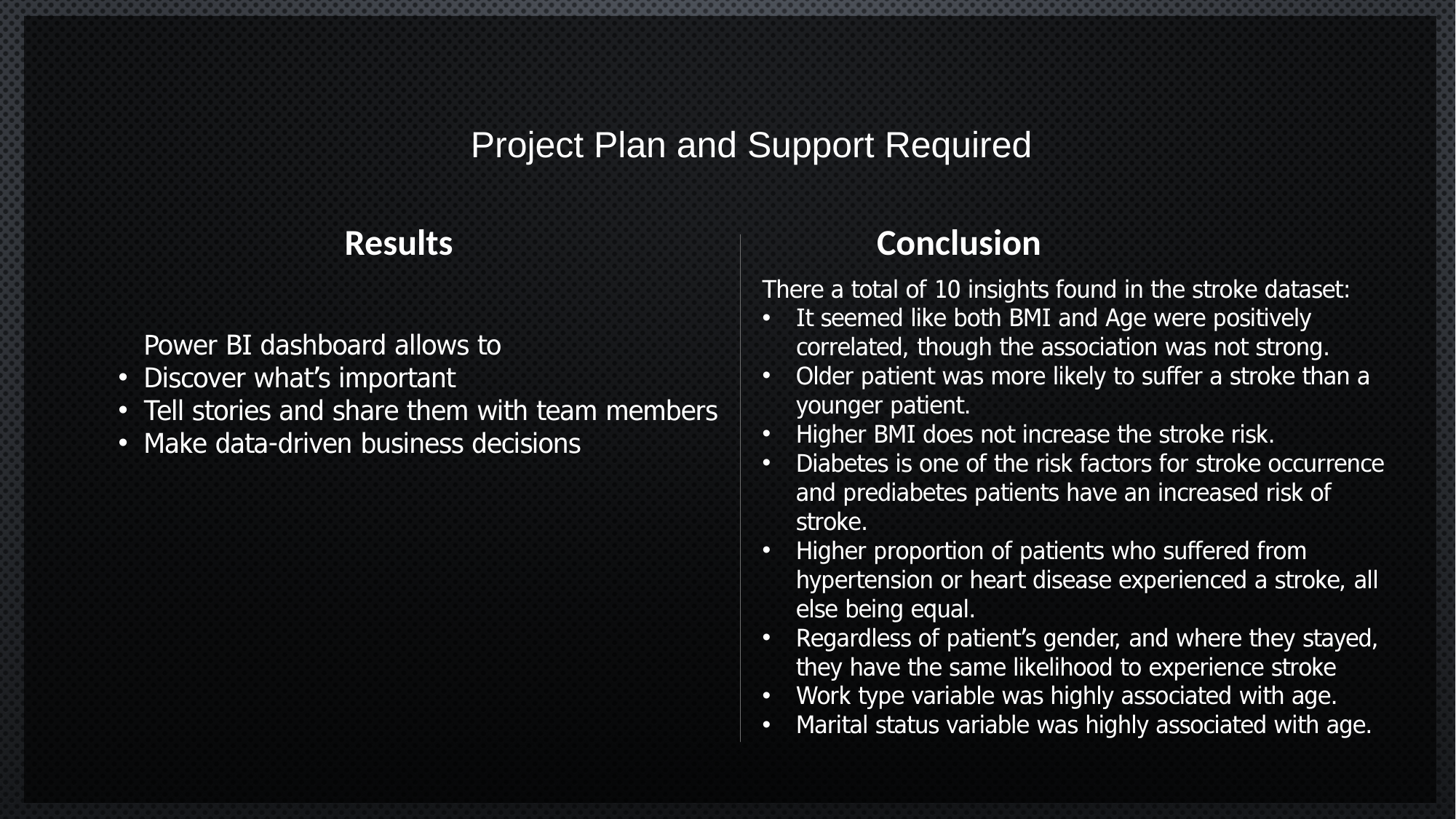

Power BI dashboard allows to
Discover what’s important
Tell stories and share them with team members
Make data-driven business decisions

Project Plan and Support Required
Results
Conclusion
There a total of 10 insights found in the stroke dataset:
It seemed like both BMI and Age were positively correlated, though the association was not strong.
Older patient was more likely to suffer a stroke than a younger patient.
Higher BMI does not increase the stroke risk.
Diabetes is one of the risk factors for stroke occurrence and prediabetes patients have an increased risk of stroke.
Higher proportion of patients who suffered from hypertension or heart disease experienced a stroke, all else being equal.
Regardless of patient’s gender, and where they stayed, they have the same likelihood to experience stroke
Work type variable was highly associated with age.
Marital status variable was highly associated with age.